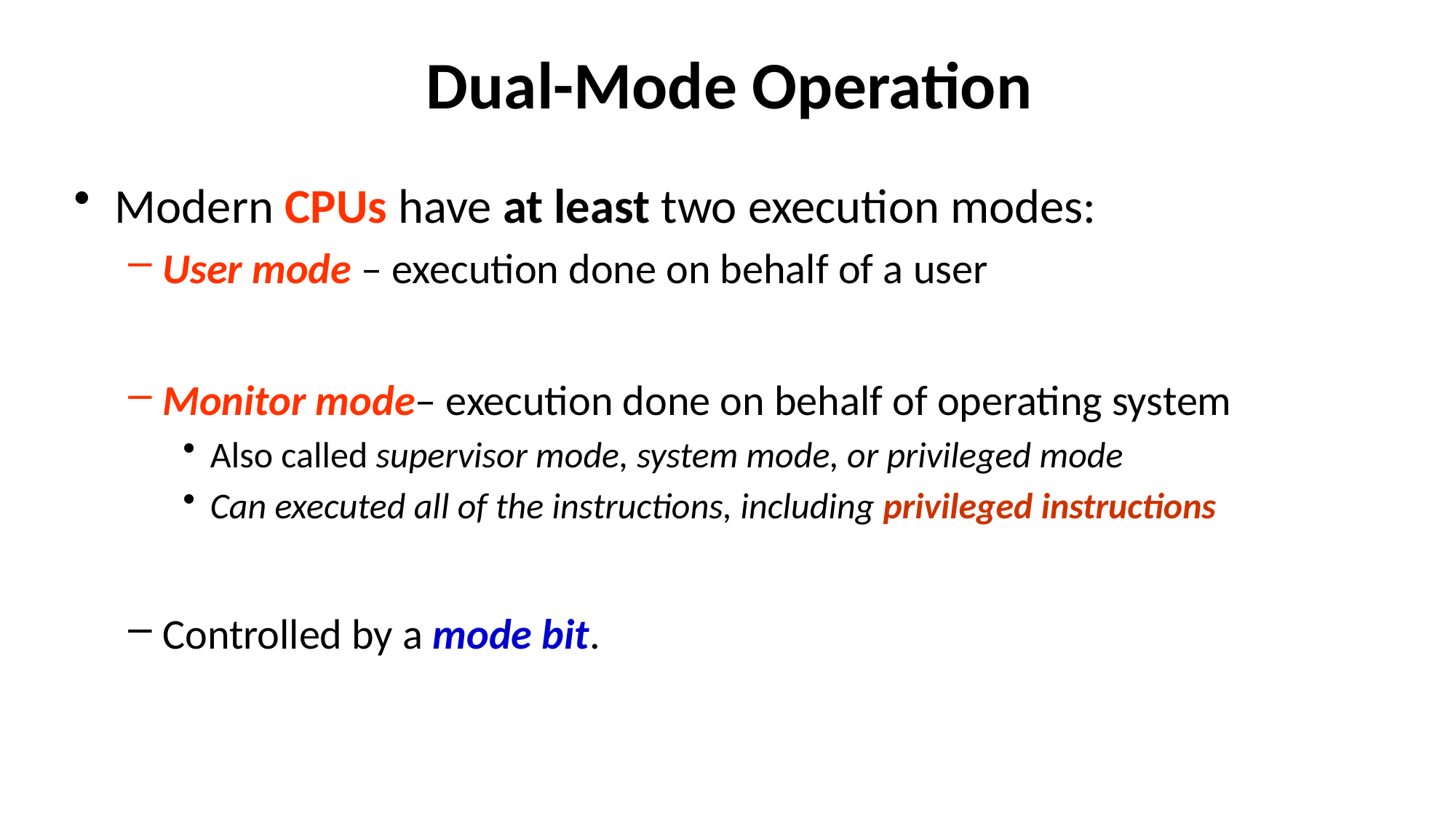

# Dual-Mode Operation
Modern CPUs have at least two execution modes:
User mode – execution done on behalf of a user

Monitor mode– execution done on behalf of operating system
Also called supervisor mode, system mode, or privileged mode
Can executed all of the instructions, including privileged instructions

Controlled by a mode bit.